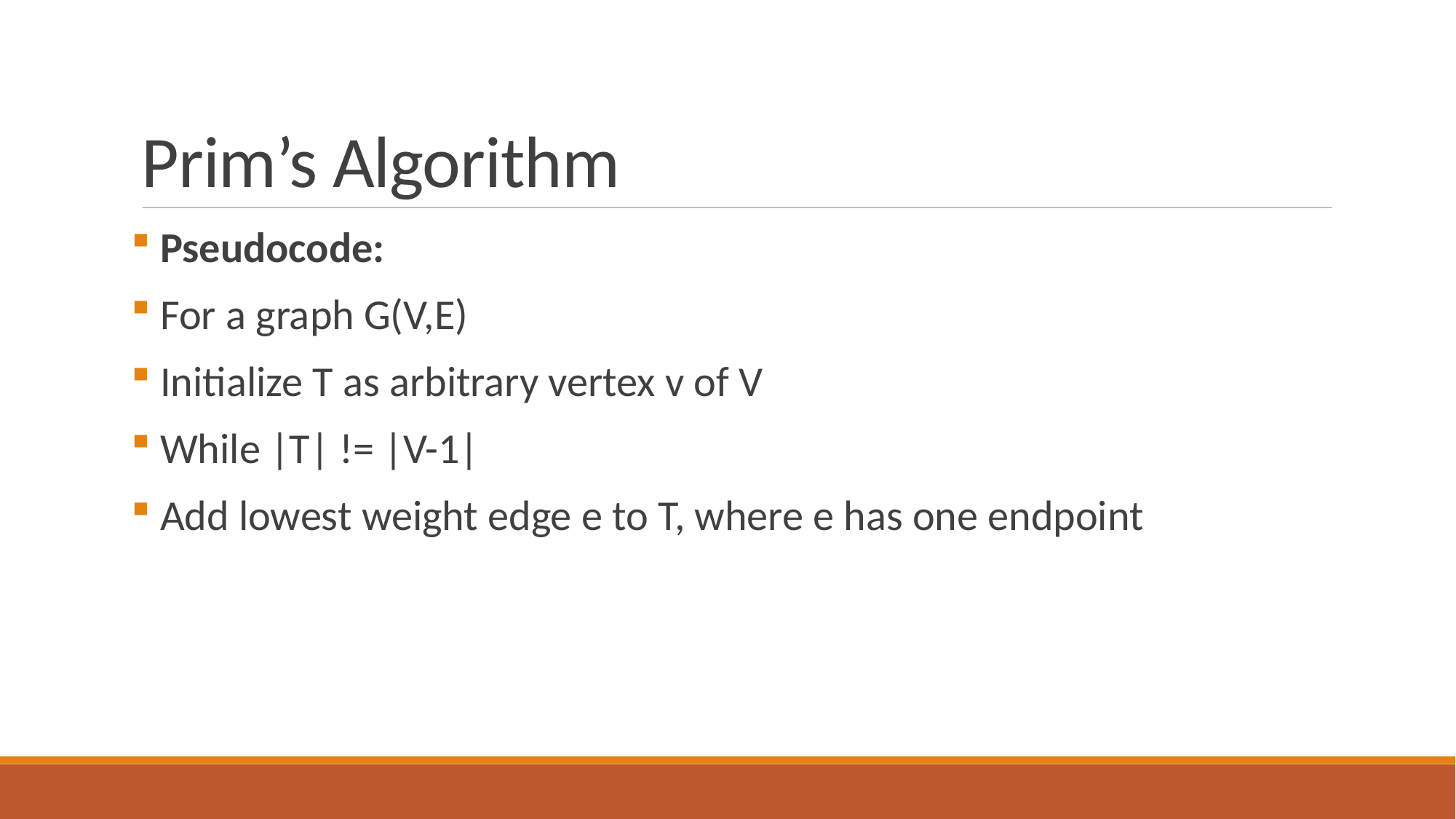

Prim’s Algorithm
 Pseudocode:
 For a graph G(V,E)
 Initialize T as arbitrary vertex v of V
 While |T| != |V-1|
 Add lowest weight edge e to T, where e has one endpoint